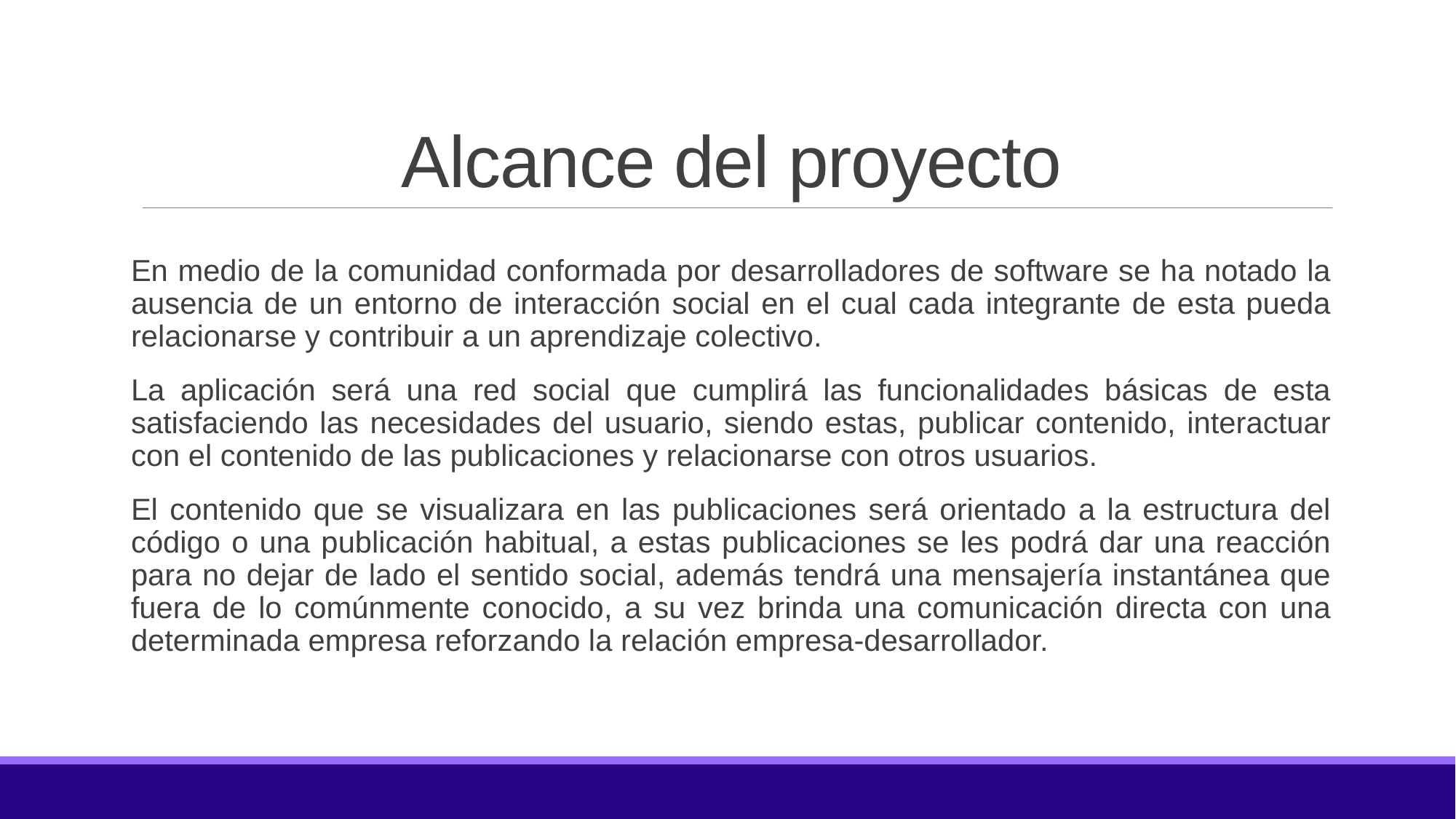

# Alcance del proyecto
En medio de la comunidad conformada por desarrolladores de software se ha notado la ausencia de un entorno de interacción social en el cual cada integrante de esta pueda relacionarse y contribuir a un aprendizaje colectivo.
La aplicación será una red social que cumplirá las funcionalidades básicas de esta satisfaciendo las necesidades del usuario, siendo estas, publicar contenido, interactuar con el contenido de las publicaciones y relacionarse con otros usuarios.
El contenido que se visualizara en las publicaciones será orientado a la estructura del código o una publicación habitual, a estas publicaciones se les podrá dar una reacción para no dejar de lado el sentido social, además tendrá una mensajería instantánea que fuera de lo comúnmente conocido, a su vez brinda una comunicación directa con una determinada empresa reforzando la relación empresa-desarrollador.